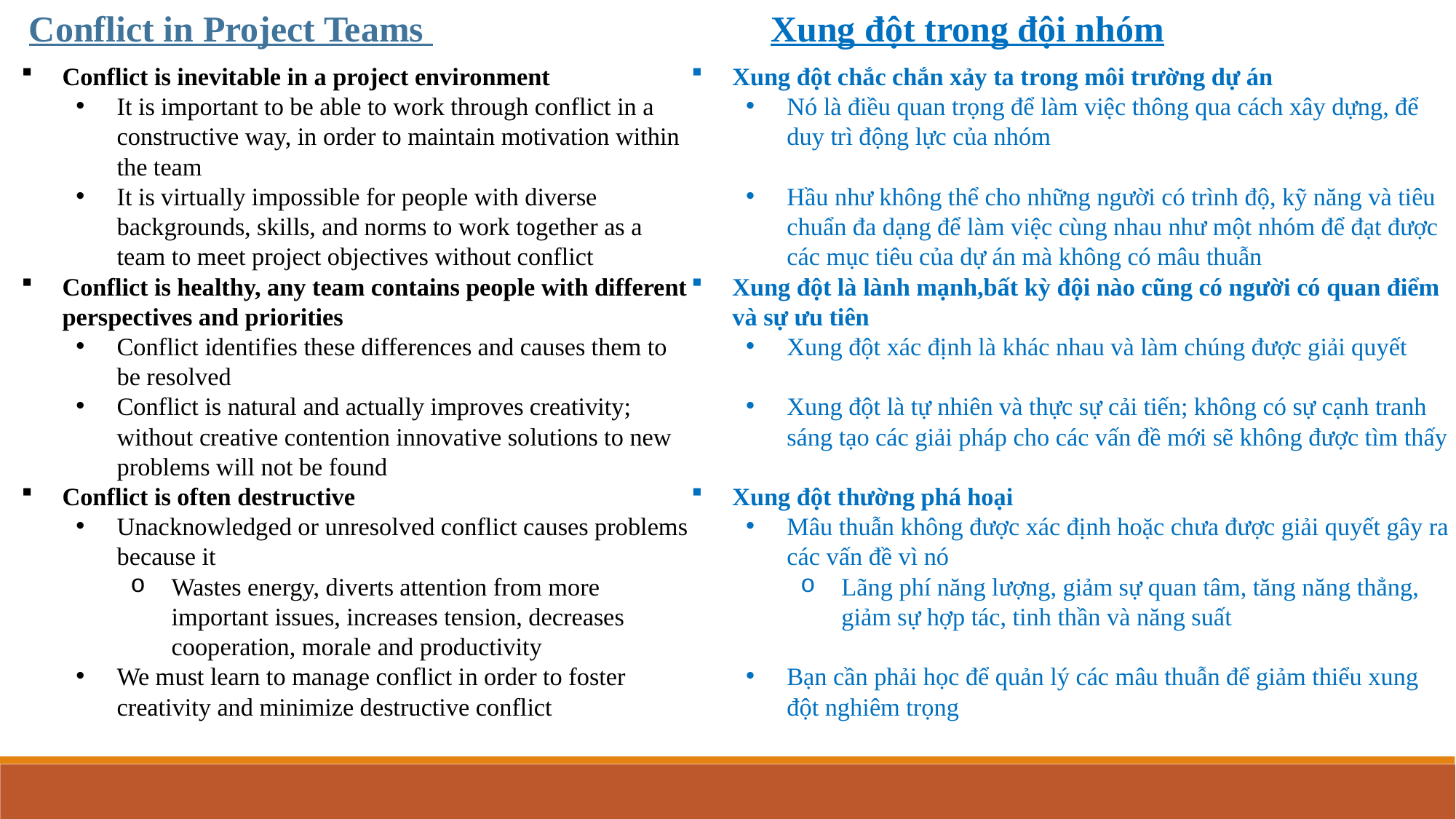

Conflict in Project Teams
Xung đột trong đội nhóm
Conflict is inevitable in a project environment
It is important to be able to work through conflict in a constructive way, in order to maintain motivation within the team
It is virtually impossible for people with diverse backgrounds, skills, and norms to work together as a team to meet project objectives without conflict
Conflict is healthy, any team contains people with different perspectives and priorities
Conflict identifies these differences and causes them to be resolved
Conflict is natural and actually improves creativity; without creative contention innovative solutions to new problems will not be found
Conflict is often destructive
Unacknowledged or unresolved conflict causes problems because it
Wastes energy, diverts attention from more important issues, increases tension, decreases cooperation, morale and productivity
We must learn to manage conflict in order to foster creativity and minimize destructive conflict
Xung đột chắc chắn xảy ta trong môi trường dự án
Nó là điều quan trọng để làm việc thông qua cách xây dựng, để duy trì động lực của nhóm

Hầu như không thể cho những người có trình độ, kỹ năng và tiêu chuẩn đa dạng để làm việc cùng nhau như một nhóm để đạt được các mục tiêu của dự án mà không có mâu thuẫn
Xung đột là lành mạnh,bất kỳ đội nào cũng có người có quan điểm và sự ưu tiên
Xung đột xác định là khác nhau và làm chúng được giải quyết

Xung đột là tự nhiên và thực sự cải tiến; không có sự cạnh tranh sáng tạo các giải pháp cho các vấn đề mới sẽ không được tìm thấy

Xung đột thường phá hoại
Mâu thuẫn không được xác định hoặc chưa được giải quyết gây ra các vấn đề vì nó
Lãng phí năng lượng, giảm sự quan tâm, tăng năng thẳng, giảm sự hợp tác, tinh thần và năng suất

Bạn cần phải học để quản lý các mâu thuẫn để giảm thiểu xung đột nghiêm trọng